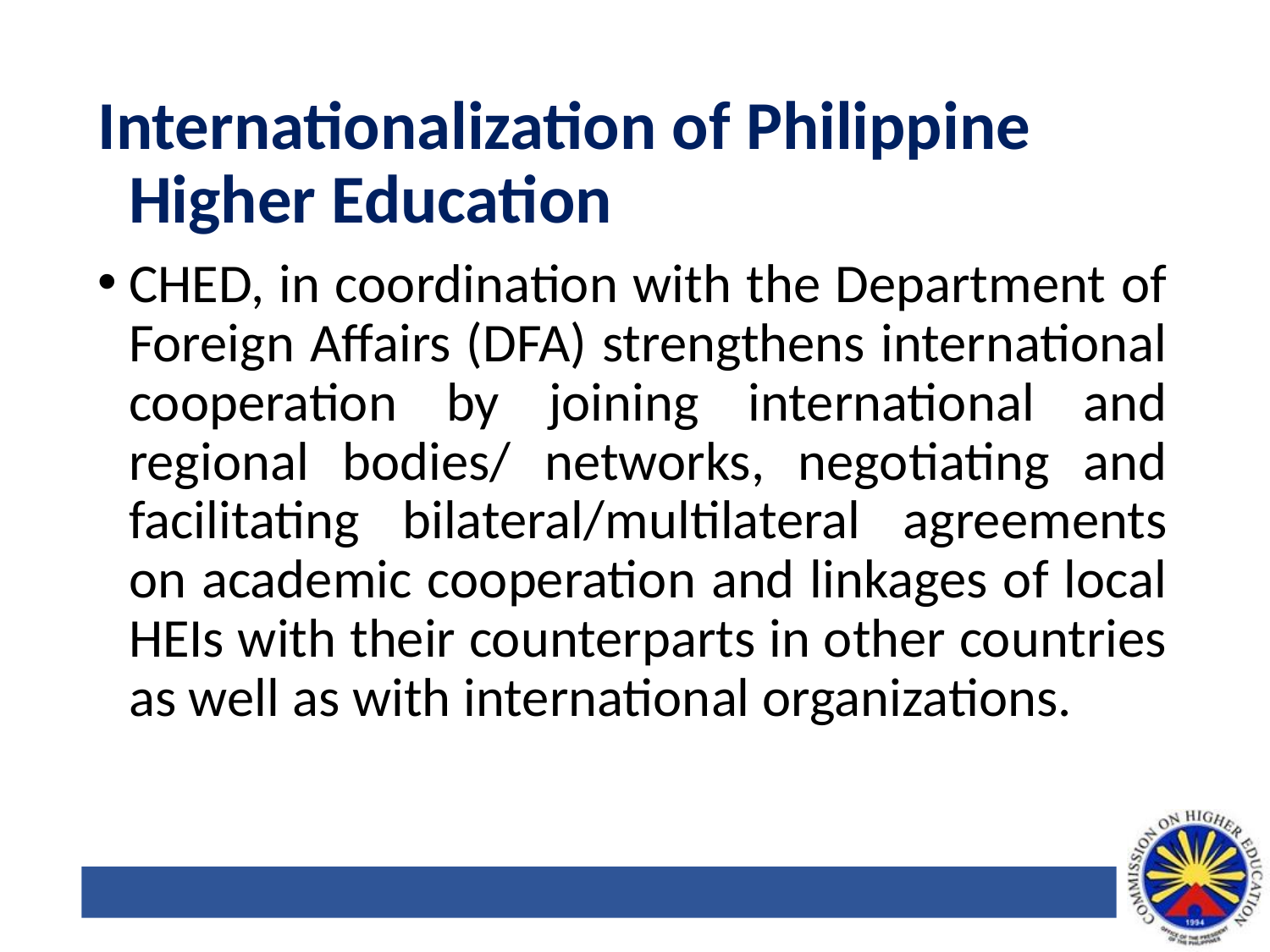

Internationalization of Philippine Higher Education
CHED, in coordination with the Department of Foreign Affairs (DFA) strengthens international cooperation by joining international and regional bodies/ networks, negotiating and facilitating bilateral/multilateral agreements on academic cooperation and linkages of local HEIs with their counterparts in other countries as well as with international organizations.